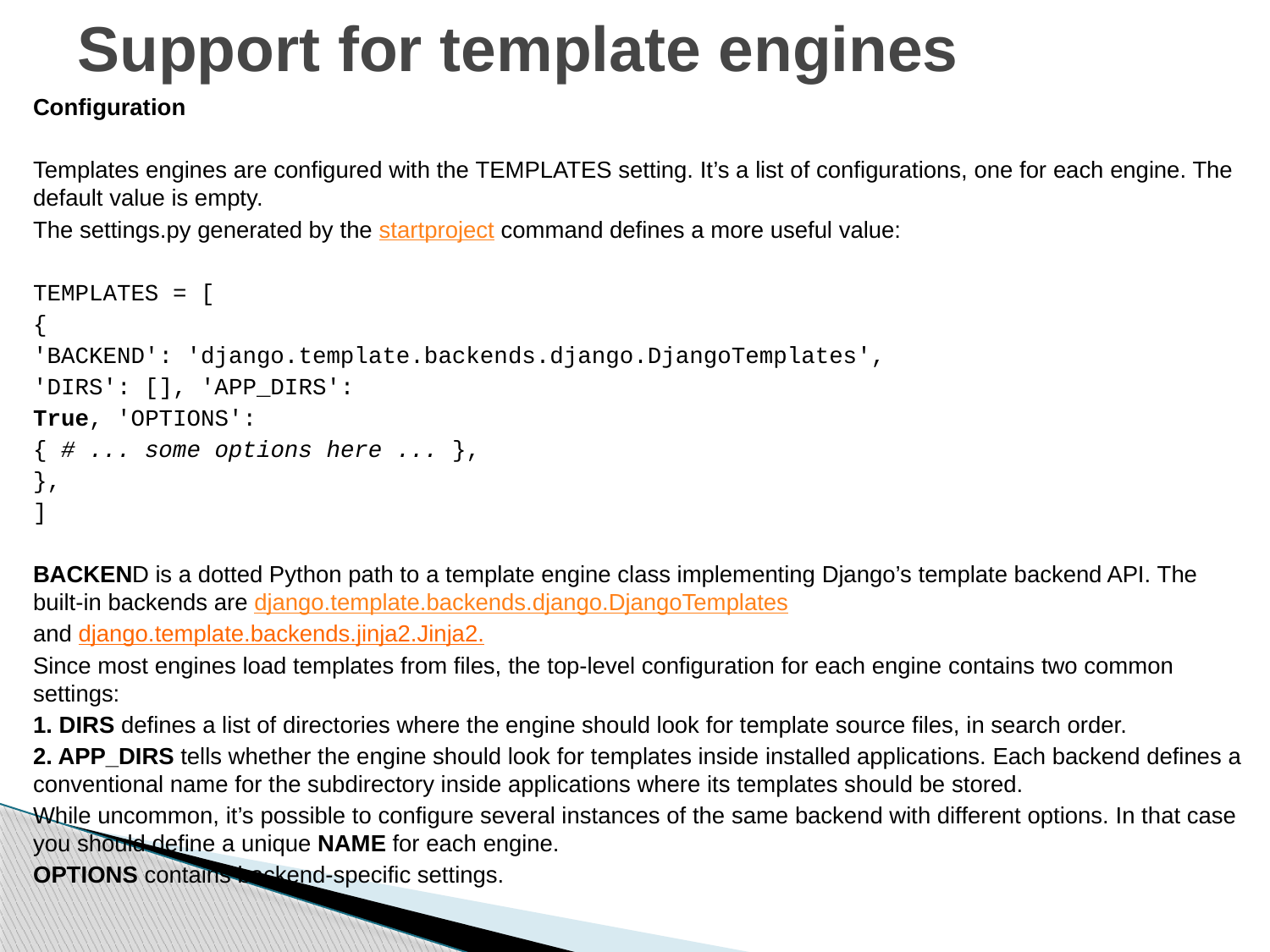

# Support for template engines
Configuration

Templates engines are configured with the TEMPLATES setting. It’s a list of configurations, one for each engine. The default value is empty.
The settings.py generated by the startproject command defines a more useful value:

TEMPLATES = [
{
'BACKEND': 'django.template.backends.django.DjangoTemplates',
'DIRS': [], 'APP_DIRS':
True, 'OPTIONS':
{ # ... some options here ... },
},
]

BACKEND is a dotted Python path to a template engine class implementing Django’s template backend API. The built-in backends are django.template.backends.django.DjangoTemplates
and django.template.backends.jinja2.Jinja2.
Since most engines load templates from files, the top-level configuration for each engine contains two common settings:
1. DIRS defines a list of directories where the engine should look for template source files, in search order.
2. APP_DIRS tells whether the engine should look for templates inside installed applications. Each backend defines a conventional name for the subdirectory inside applications where its templates should be stored.
While uncommon, it’s possible to configure several instances of the same backend with different options. In that case you should define a unique NAME for each engine.
OPTIONS contains backend-specific settings.